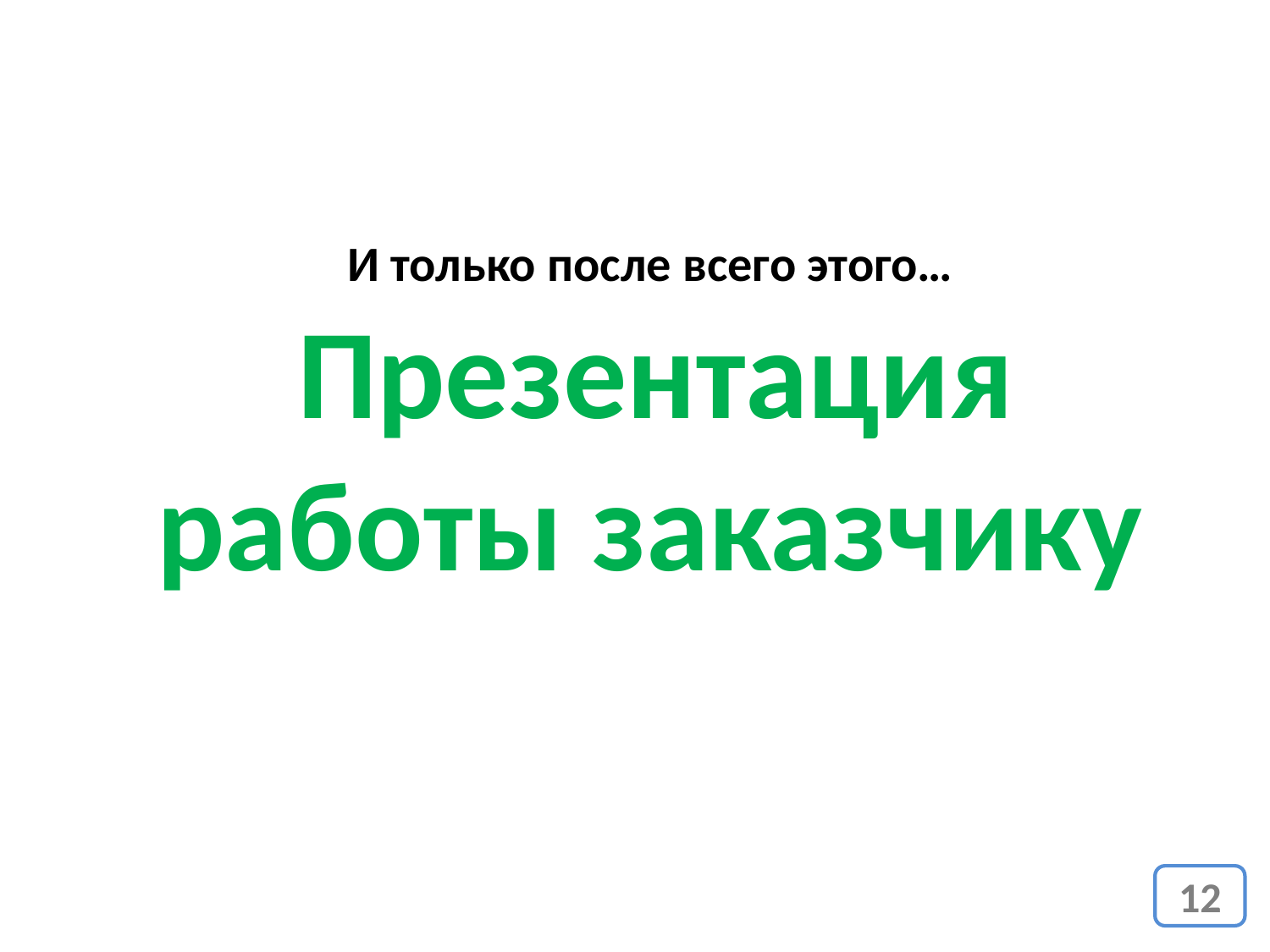

И только после всего этого…
 Презентация работы заказчику
12